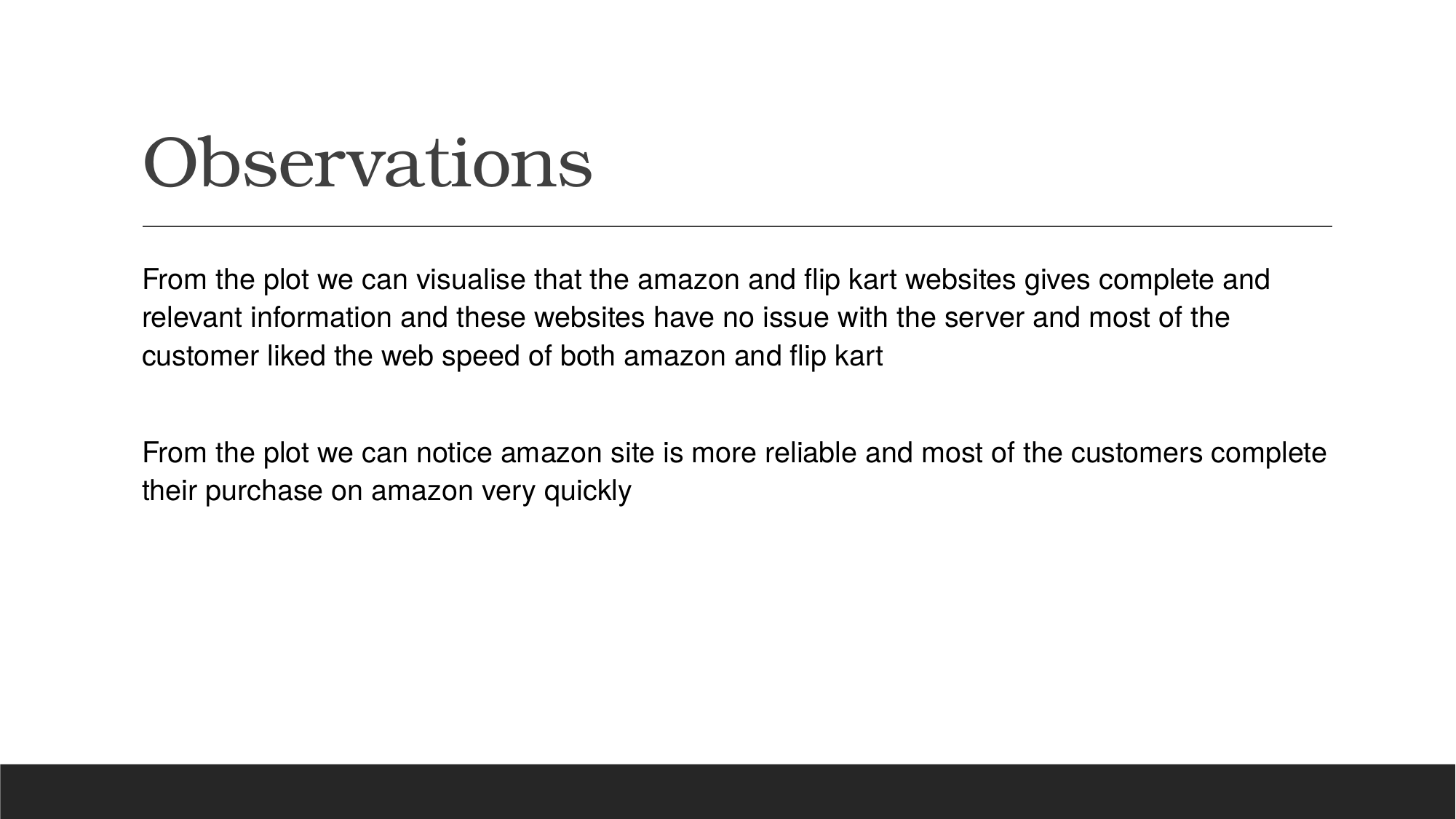

# Observations
From the plot we can visualise that the amazon and flip kart websites gives complete and relevant information and these websites have no issue with the server and most of the customer liked the web speed of both amazon and flip kart
From the plot we can notice amazon site is more reliable and most of the customers complete their purchase on amazon very quickly